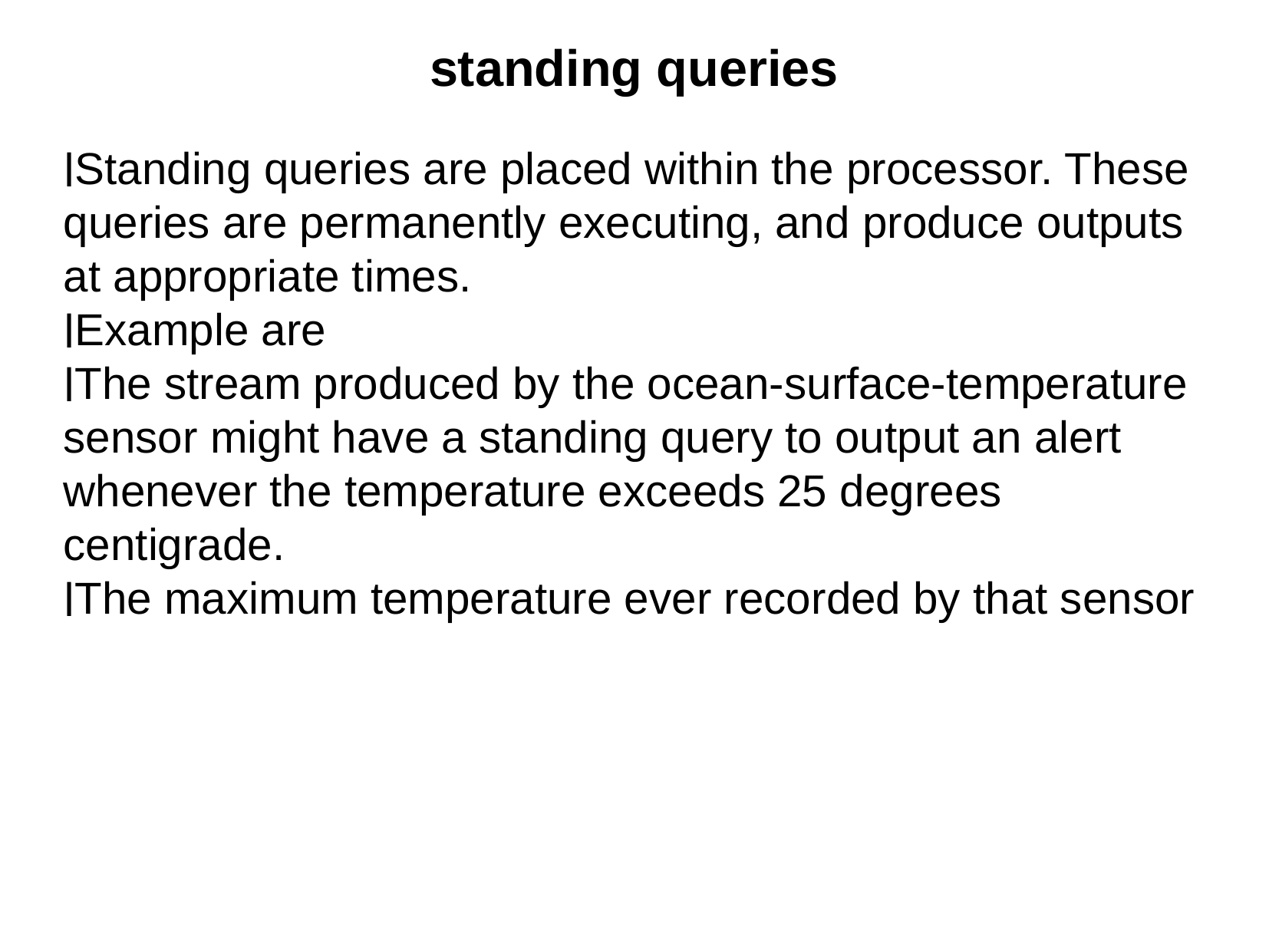

standing queries
Standing queries are placed within the processor. These queries are permanently executing, and produce outputs at appropriate times.
Example are
The stream produced by the ocean-surface-temperature sensor might have a standing query to output an alert whenever the temperature exceeds 25 degrees centigrade.
The maximum temperature ever recorded by that sensor